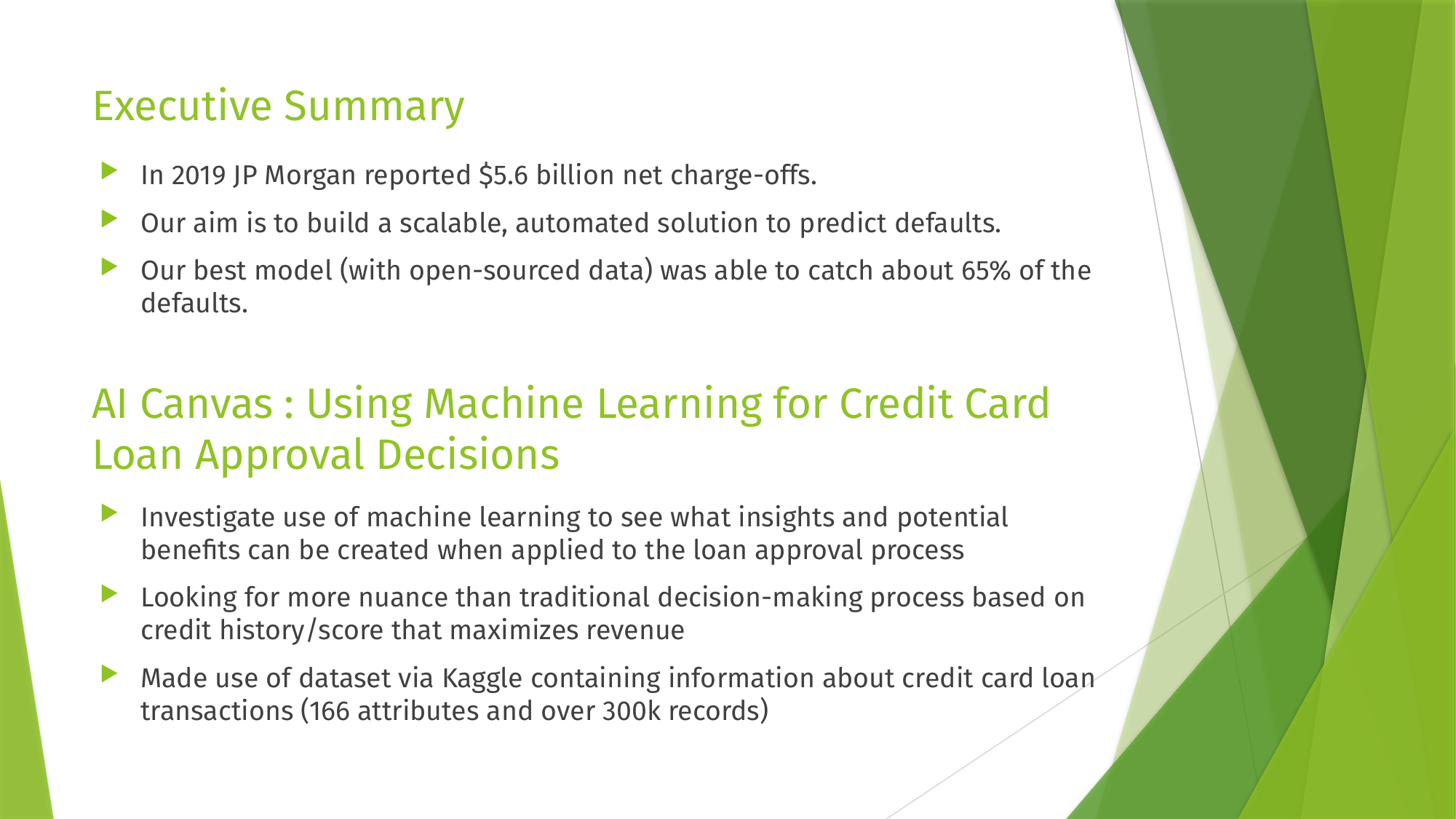

# Executive Summary
In 2019 JP Morgan reported $5.6 billion net charge-offs.
Our aim is to build a scalable, automated solution to predict defaults.
Our best model (with open-sourced data) was able to catch about 65% of the defaults.
AI Canvas : Using Machine Learning for Credit Card Loan Approval Decisions
Investigate use of machine learning to see what insights and potential benefits can be created when applied to the loan approval process
Looking for more nuance than traditional decision-making process based on credit history/score that maximizes revenue
Made use of dataset via Kaggle containing information about credit card loan transactions (166 attributes and over 300k records)